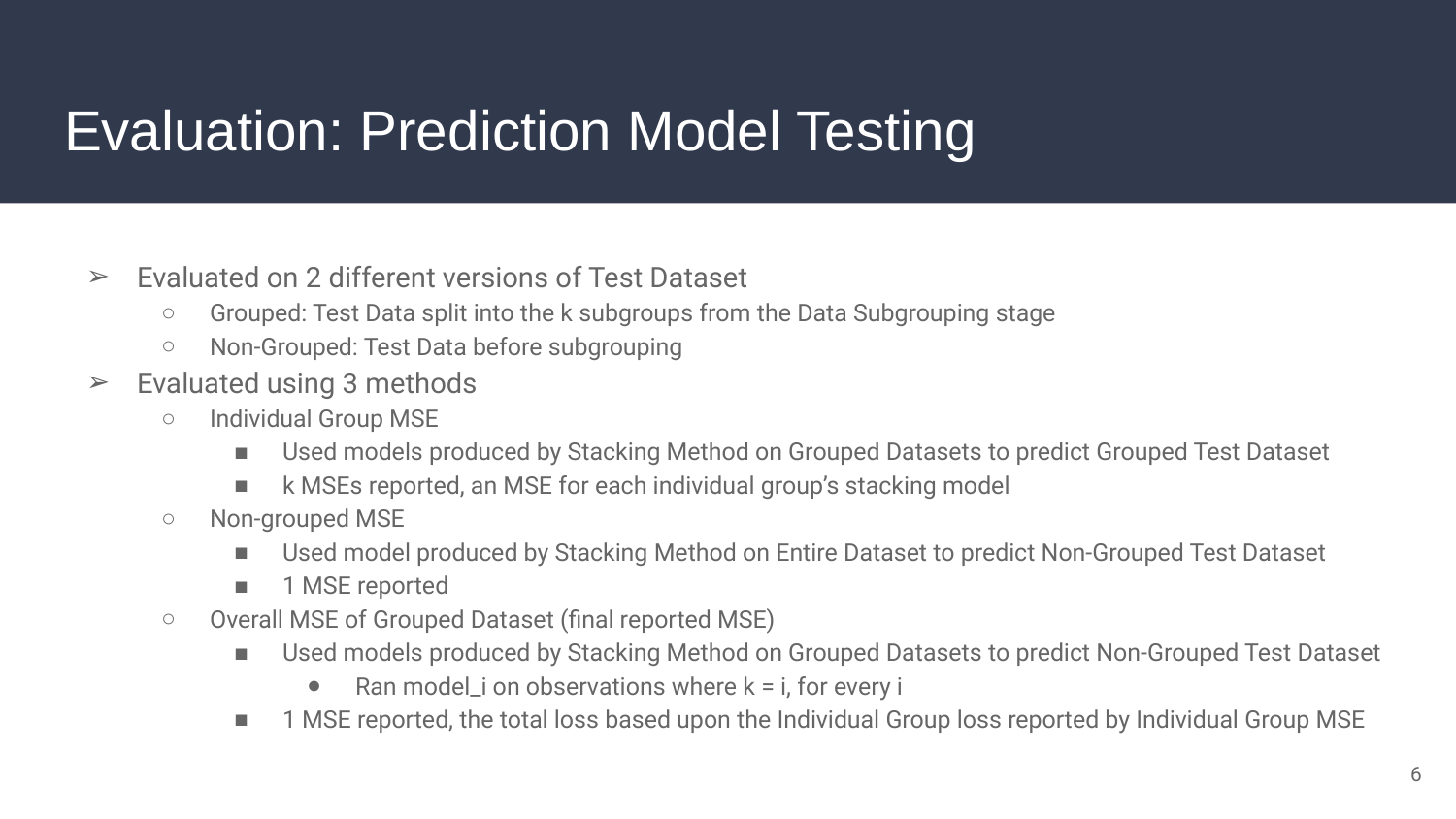

# Evaluation: Prediction Model Testing
Evaluated on 2 different versions of Test Dataset
Grouped: Test Data split into the k subgroups from the Data Subgrouping stage
Non-Grouped: Test Data before subgrouping
Evaluated using 3 methods
Individual Group MSE
Used models produced by Stacking Method on Grouped Datasets to predict Grouped Test Dataset
k MSEs reported, an MSE for each individual group’s stacking model
Non-grouped MSE
Used model produced by Stacking Method on Entire Dataset to predict Non-Grouped Test Dataset
1 MSE reported
Overall MSE of Grouped Dataset (final reported MSE)
Used models produced by Stacking Method on Grouped Datasets to predict Non-Grouped Test Dataset
Ran model_i on observations where k = i, for every i
1 MSE reported, the total loss based upon the Individual Group loss reported by Individual Group MSE
6